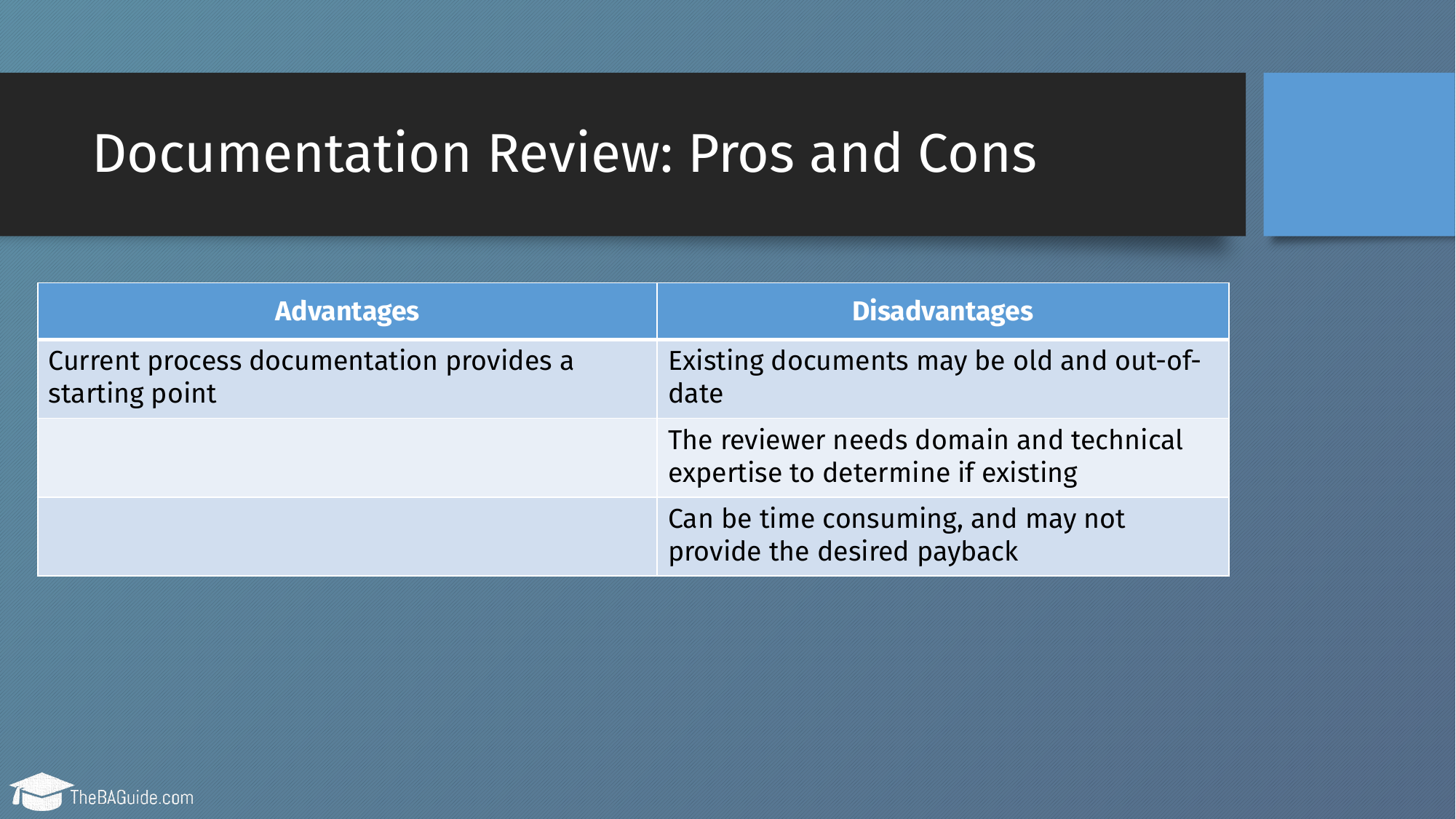

# Documentation Review: Pros and Cons
| Advantages | Disadvantages |
| --- | --- |
| Current process documentation provides a starting point | Existing documents may be old and out-of-date |
|  | The reviewer needs domain and technical expertise to determine if existing |
|  | Can be time consuming, and may not provide the desired payback |